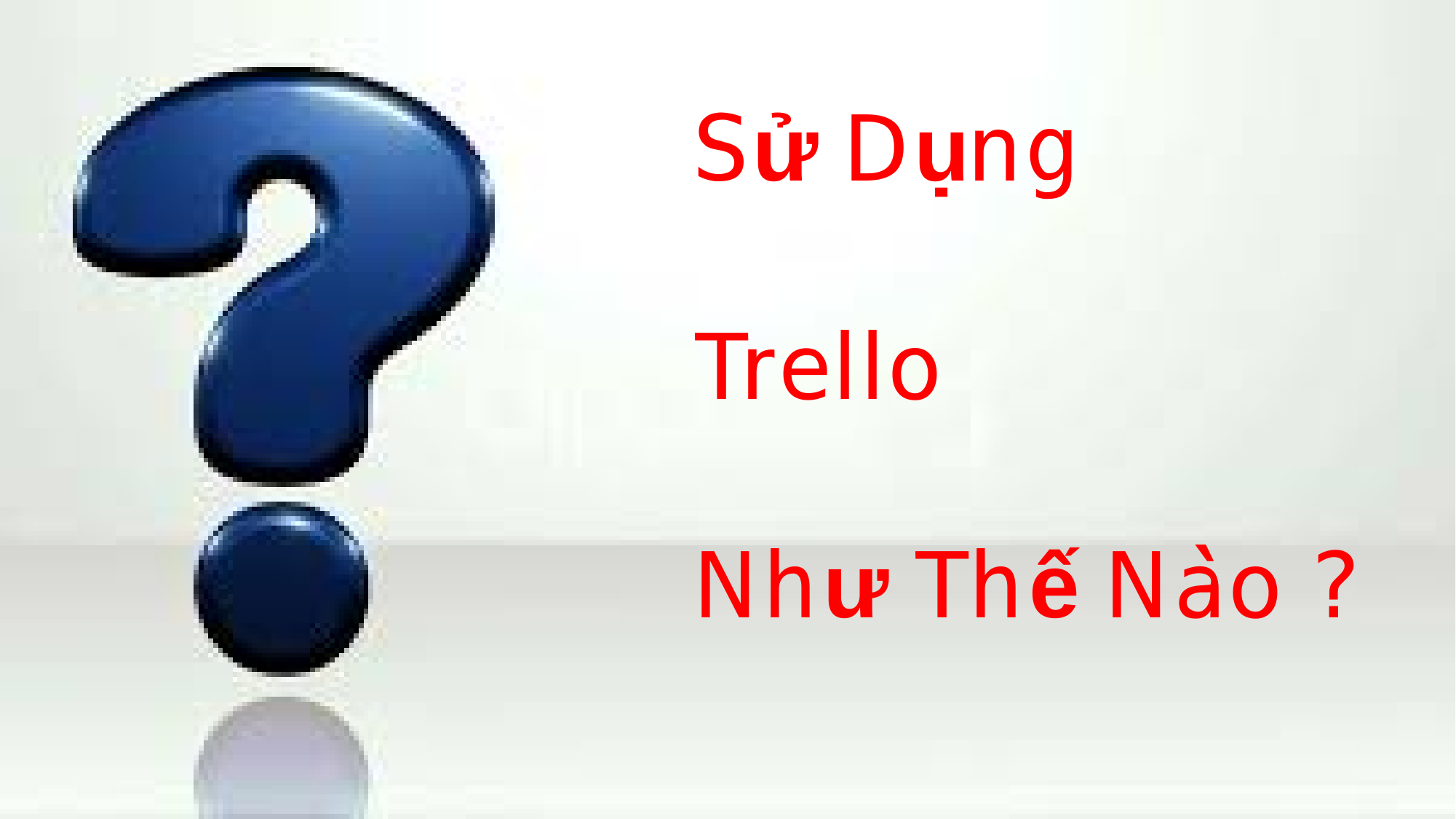

Sử Dụng

Trello

Như Thế Nào ?